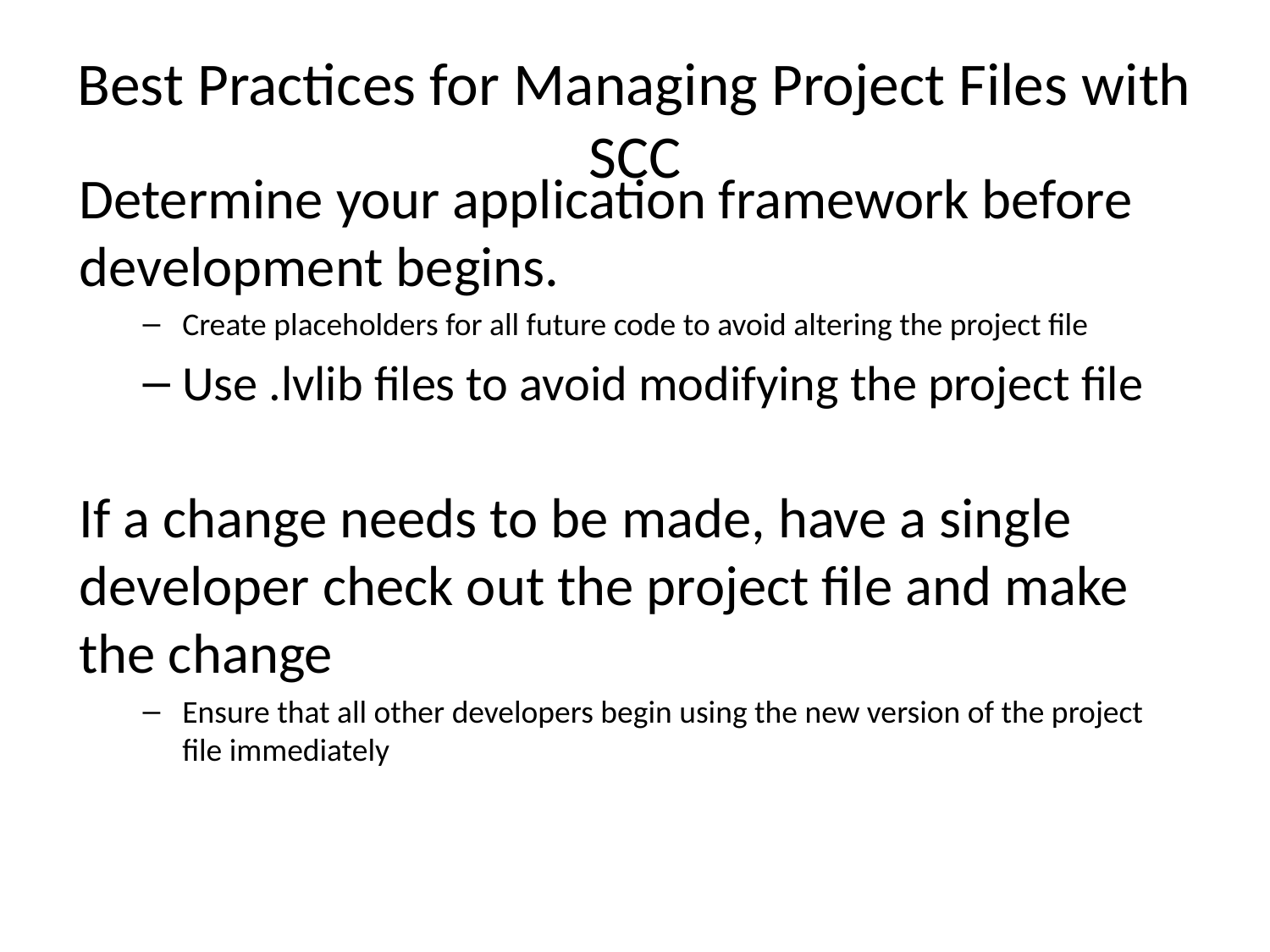

# Best Practices for Managing Project Files with SCC
Determine your application framework before development begins.
Create placeholders for all future code to avoid altering the project file
Use .lvlib files to avoid modifying the project file
If a change needs to be made, have a single developer check out the project file and make the change
Ensure that all other developers begin using the new version of the project file immediately